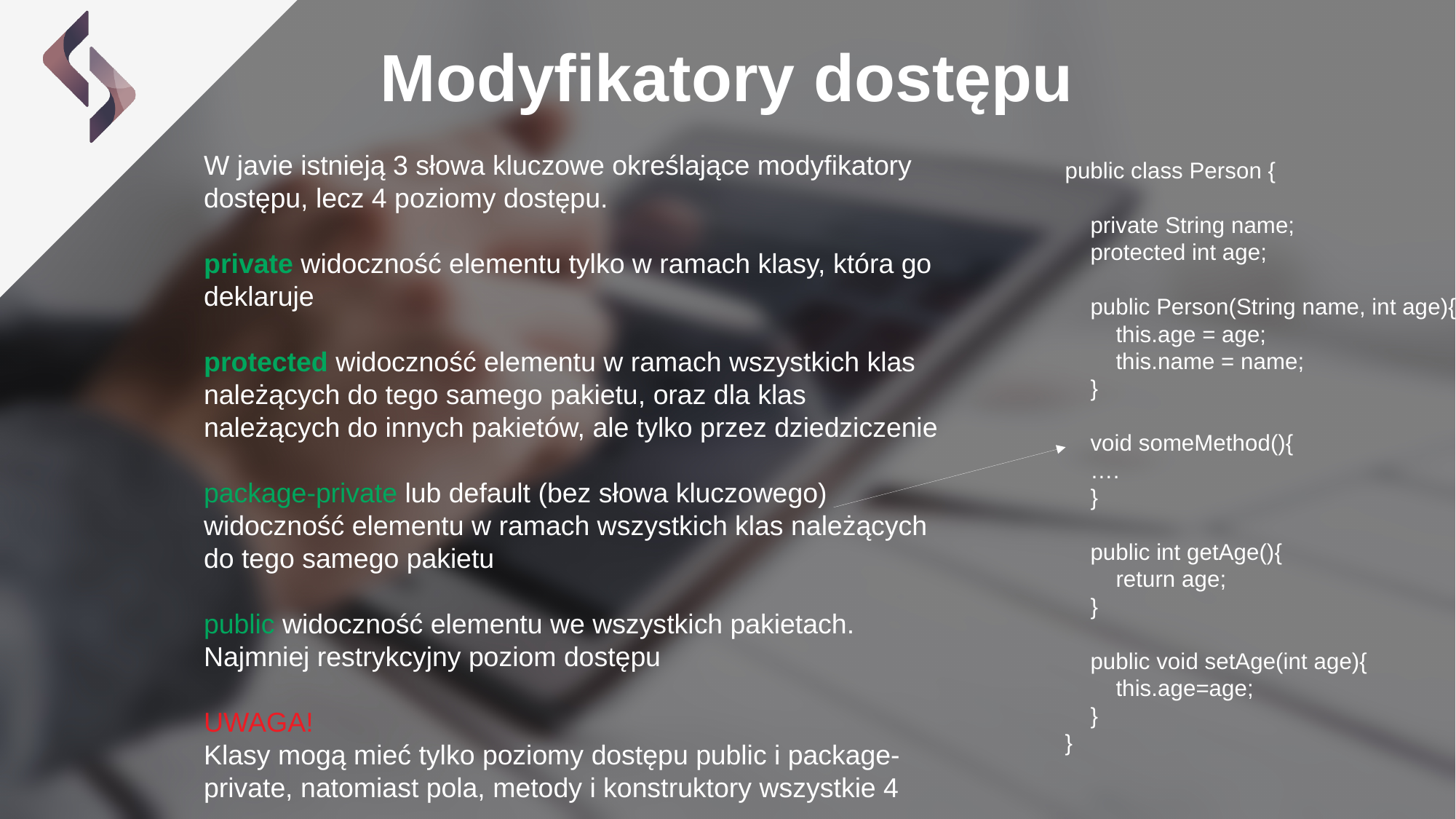

Modyfikatory dostępu
W javie istnieją 3 słowa kluczowe określające modyfikatory dostępu, lecz 4 poziomy dostępu.

private widoczność elementu tylko w ramach klasy, która go deklaruje

protected widoczność elementu w ramach wszystkich klas należących do tego samego pakietu, oraz dla klas należących do innych pakietów, ale tylko przez dziedziczenie

package-private lub default (bez słowa kluczowego) widoczność elementu w ramach wszystkich klas należących do tego samego pakietu

public widoczność elementu we wszystkich pakietach. Najmniej restrykcyjny poziom dostępu

UWAGA!
Klasy mogą mieć tylko poziomy dostępu public i package-private, natomiast pola, metody i konstruktory wszystkie 4

public class Person {

    private String name;
    protected int age;

    public Person(String name, int age){
        this.age = age;
        this.name = name;
    }

    void someMethod(){
    ….
    }

    public int getAge(){
        return age;
    }

    public void setAge(int age){
        this.age=age;
    }
}